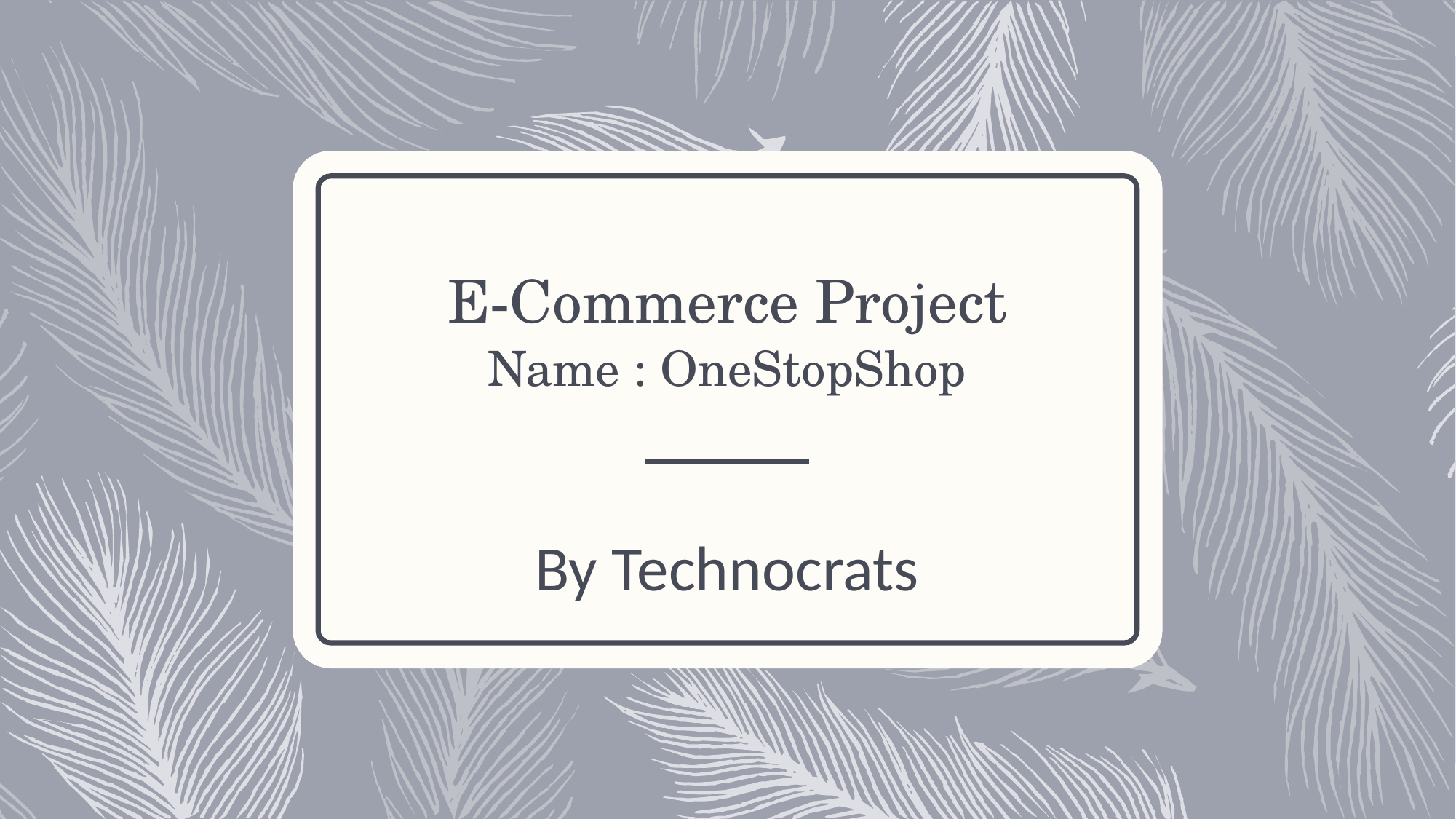

# E-Commerce Project Name : OneStopShop
By Technocrats